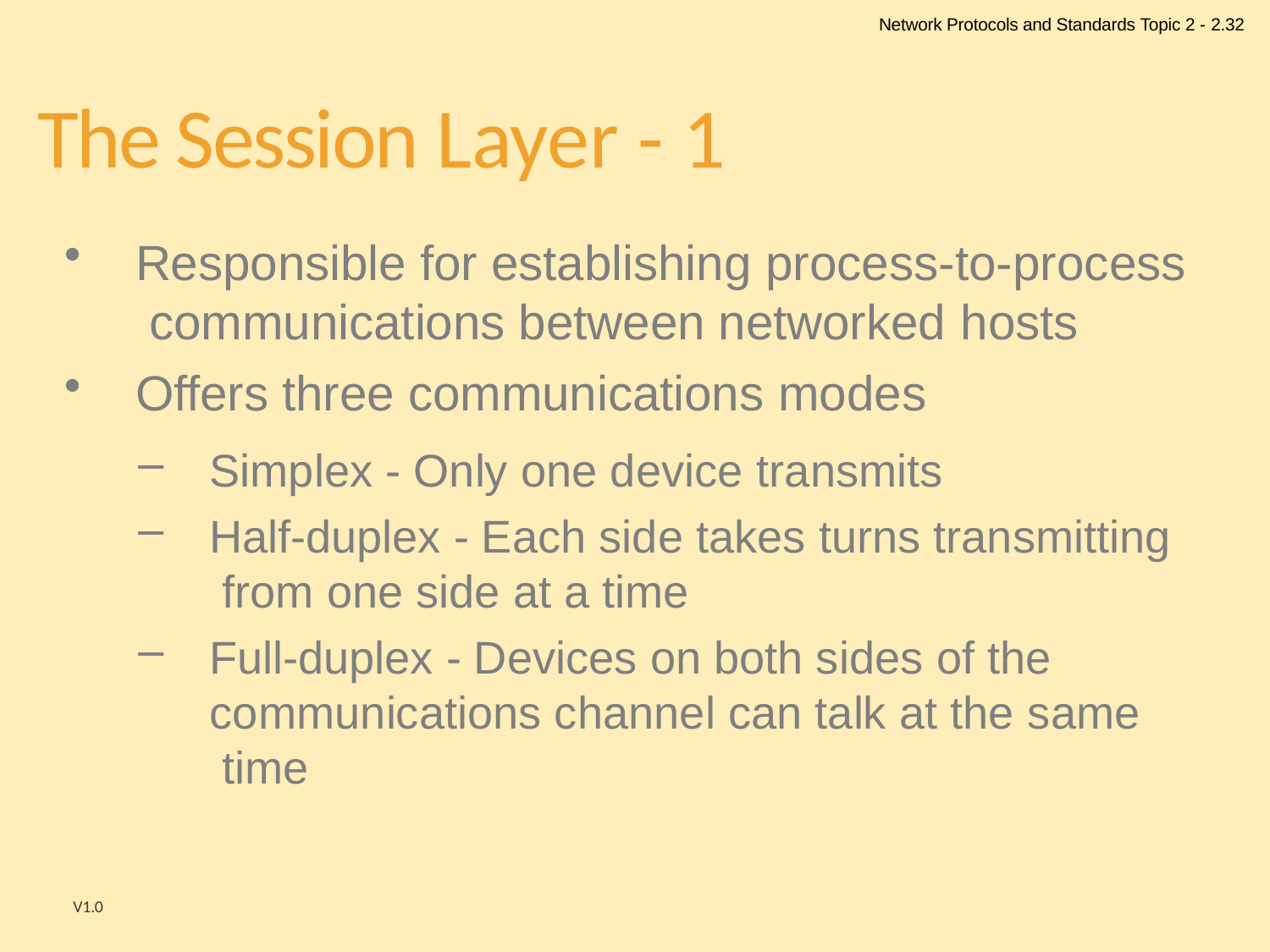

Network Protocols and Standards Topic 2 - 2.32
# The Session Layer - 1
Responsible for establishing process-to-process  communications between networked hosts
Offers three communications modes
Simplex - Only one device transmits
Half-duplex - Each side takes turns transmitting  from one side at a time
Full-duplex - Devices on both sides of the  communications channel can talk at the same  time
V1.0